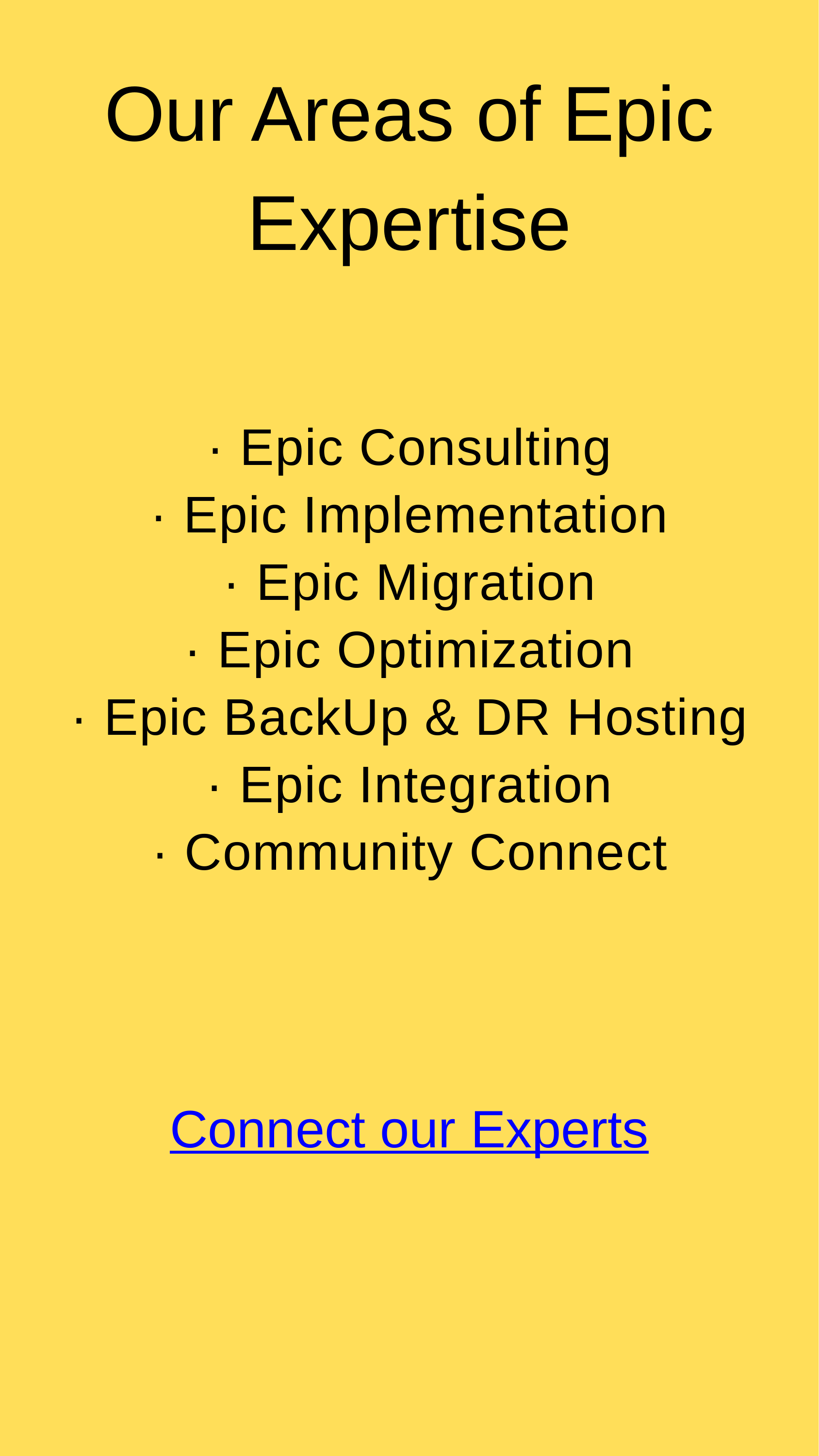

Our Areas of Epic Expertise
· Epic Consulting
· Epic Implementation
· Epic Migration
· Epic Optimization
· Epic BackUp & DR Hosting
· Epic Integration
· Community Connect

Connect our Experts